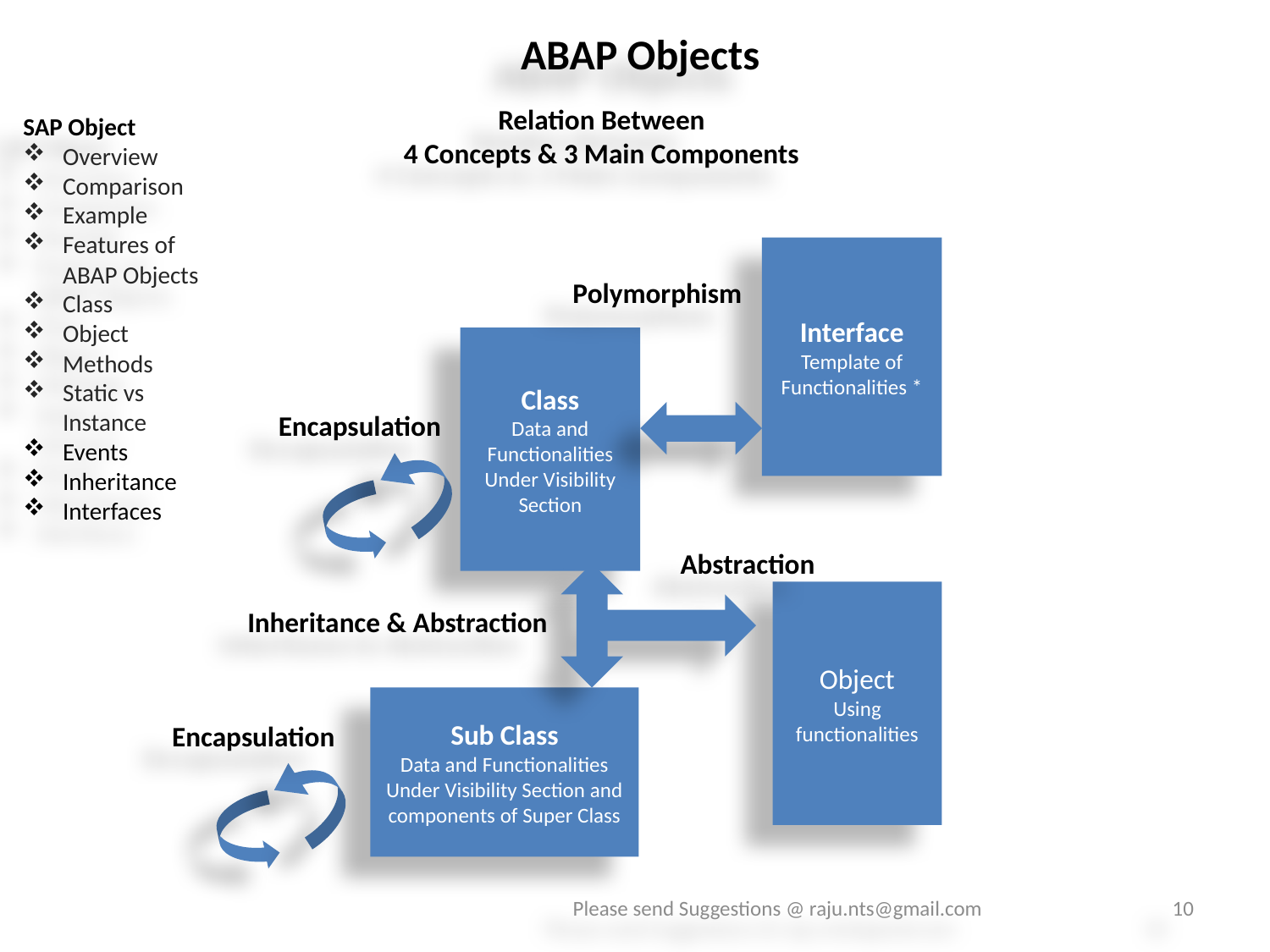

ABAP Objects
Relation Between
4 Concepts & 3 Main Components
SAP Object
Overview
Comparison
Example
Features of ABAP Objects
Class
Object
Methods
Static vs Instance
Events
Inheritance
Interfaces

Interface
Template of Functionalities *
Polymorphism
Class
Data and Functionalities
Under Visibility Section
Encapsulation

Abstraction
Object
Using functionalities
Inheritance & Abstraction
Sub Class
Data and Functionalities
Under Visibility Section and components of Super Class
Encapsulation

Please send Suggestions @ raju.nts@gmail.com
10